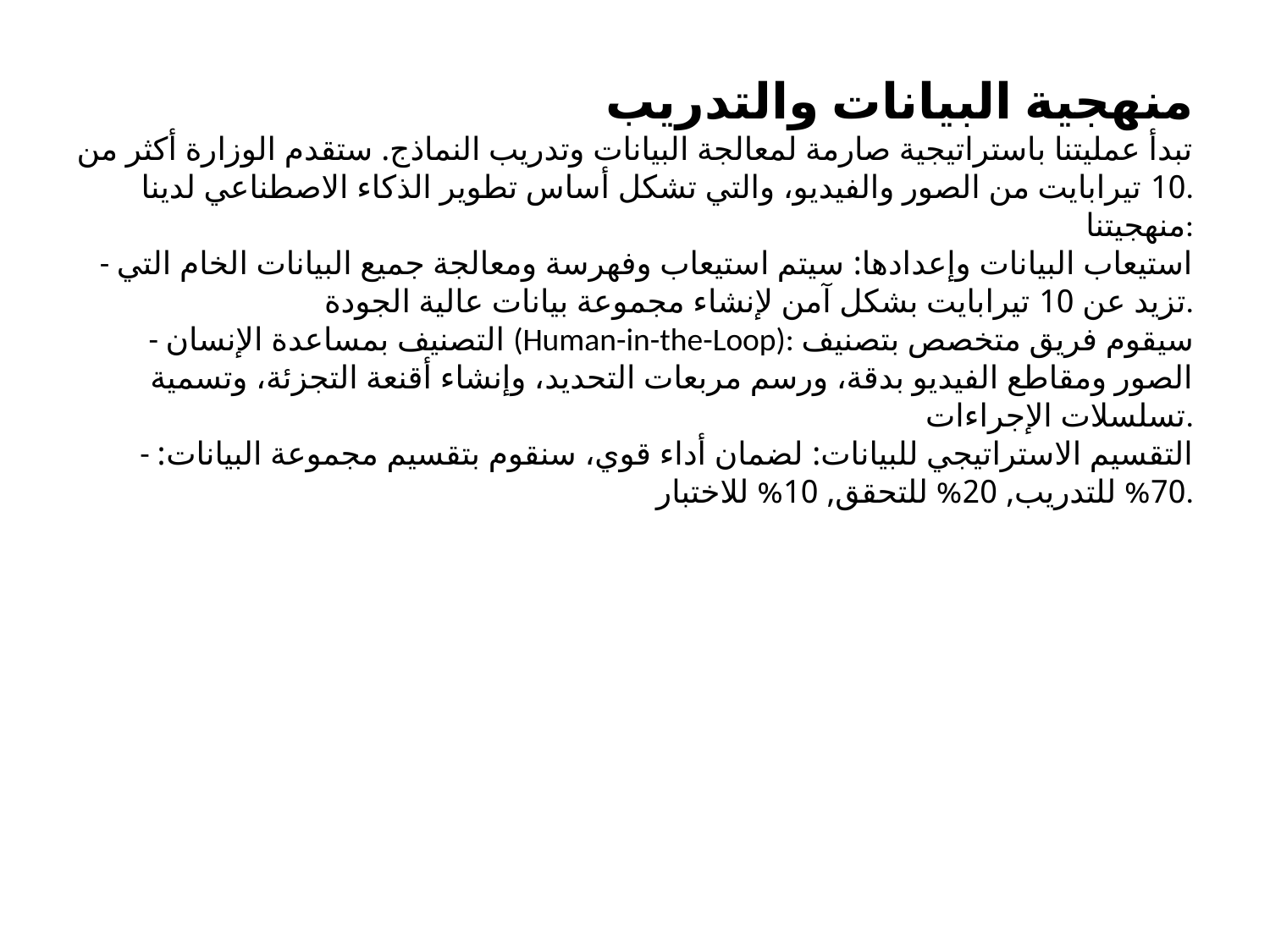

منهجية البيانات والتدريب
تبدأ عمليتنا باستراتيجية صارمة لمعالجة البيانات وتدريب النماذج. ستقدم الوزارة أكثر من 10 تيرابايت من الصور والفيديو، والتي تشكل أساس تطوير الذكاء الاصطناعي لدينا.
منهجيتنا:
- استيعاب البيانات وإعدادها: سيتم استيعاب وفهرسة ومعالجة جميع البيانات الخام التي تزيد عن 10 تيرابايت بشكل آمن لإنشاء مجموعة بيانات عالية الجودة.
- التصنيف بمساعدة الإنسان (Human-in-the-Loop): سيقوم فريق متخصص بتصنيف الصور ومقاطع الفيديو بدقة، ورسم مربعات التحديد، وإنشاء أقنعة التجزئة، وتسمية تسلسلات الإجراءات.
- التقسيم الاستراتيجي للبيانات: لضمان أداء قوي، سنقوم بتقسيم مجموعة البيانات: 70% للتدريب, 20% للتحقق, 10% للاختبار.